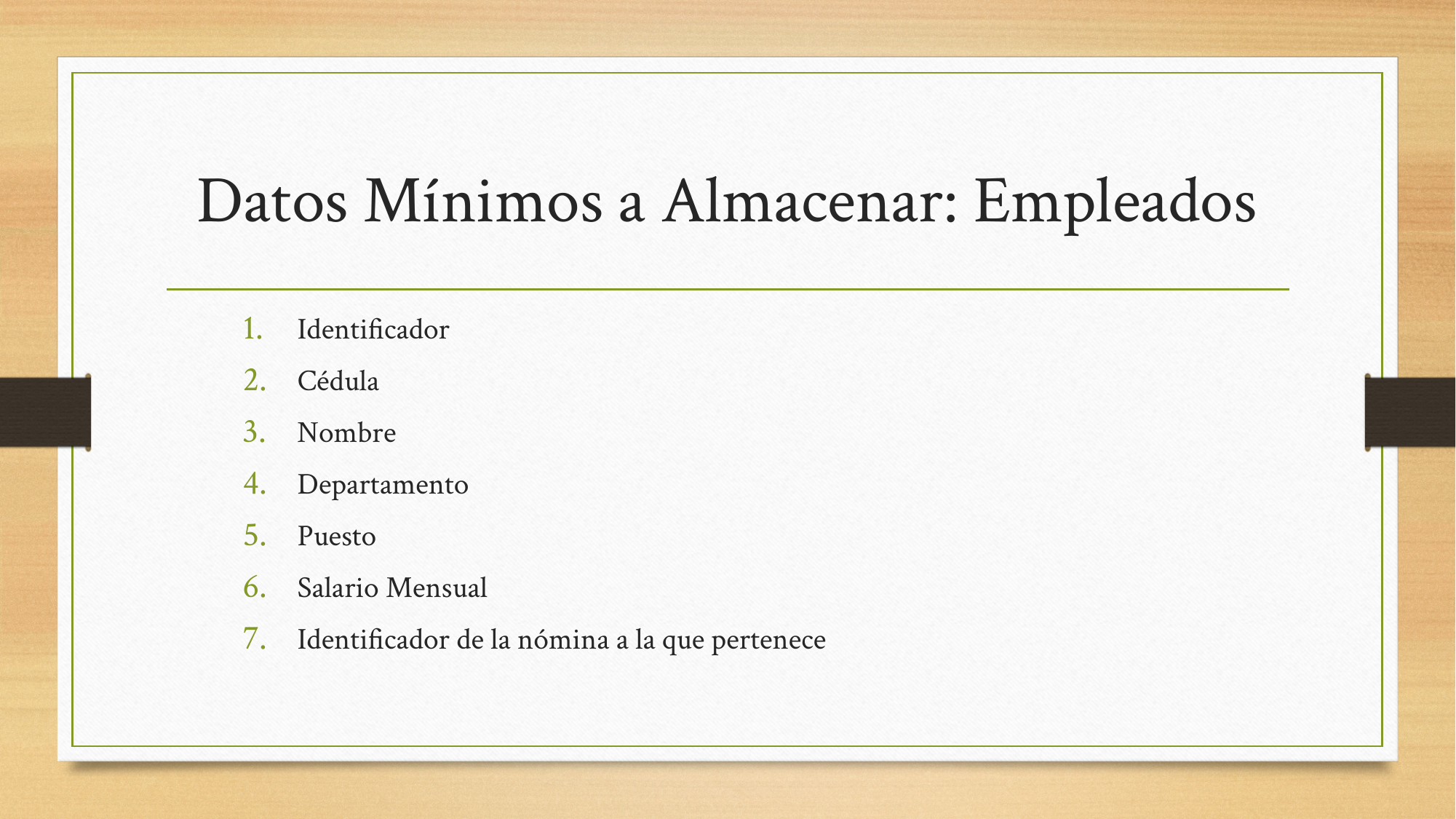

# Datos Mínimos a Almacenar: Empleados
Identificador
Cédula
Nombre
Departamento
Puesto
Salario Mensual
Identificador de la nómina a la que pertenece